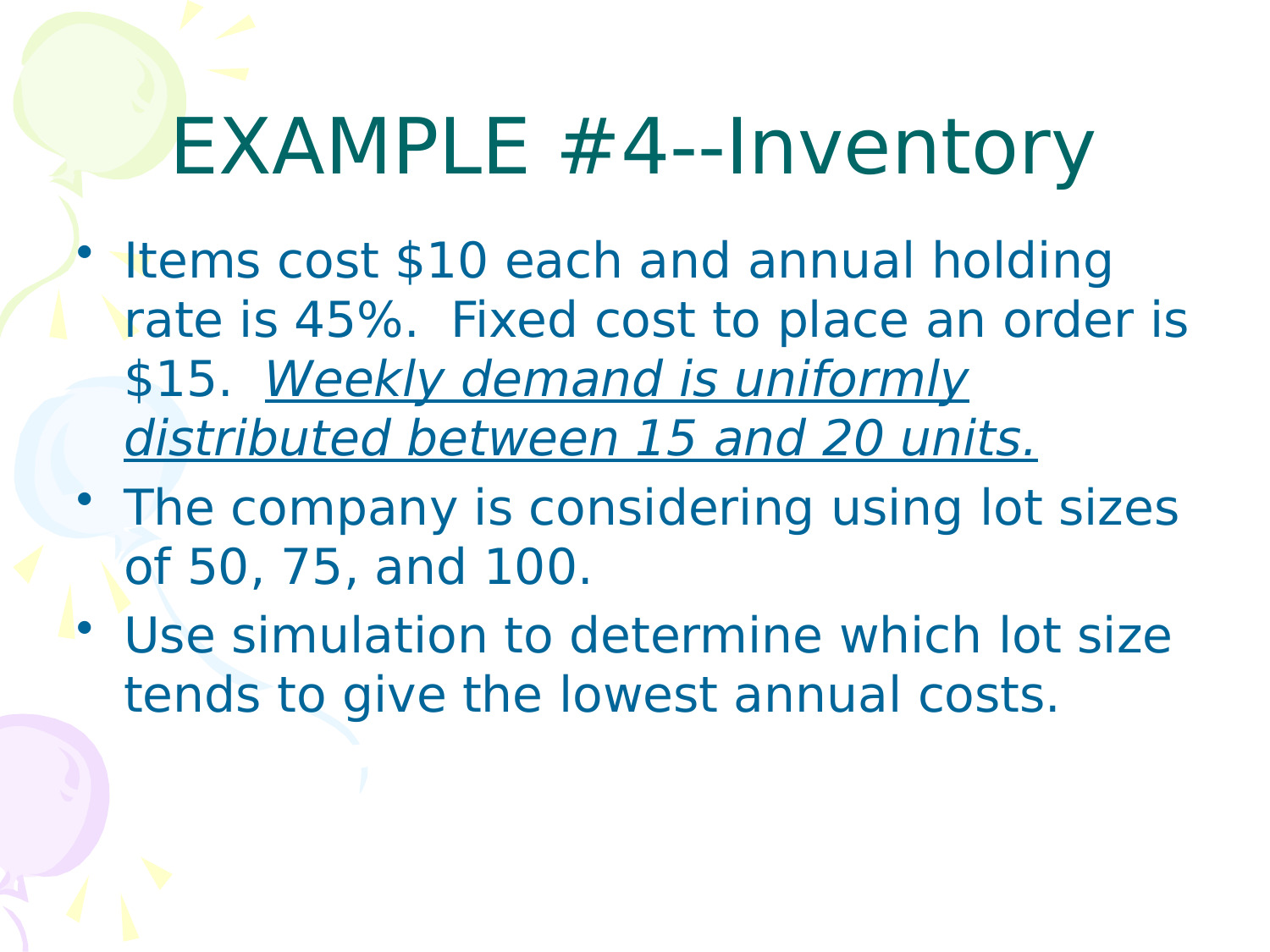

# EXAMPLE #4--Inventory
Items cost $10 each and annual holding rate is 45%.  Fixed cost to place an order is $15.  Weekly demand is uniformly distributed between 15 and 20 units.
The company is considering using lot sizes of 50, 75, and 100.
Use simulation to determine which lot size tends to give the lowest annual costs.